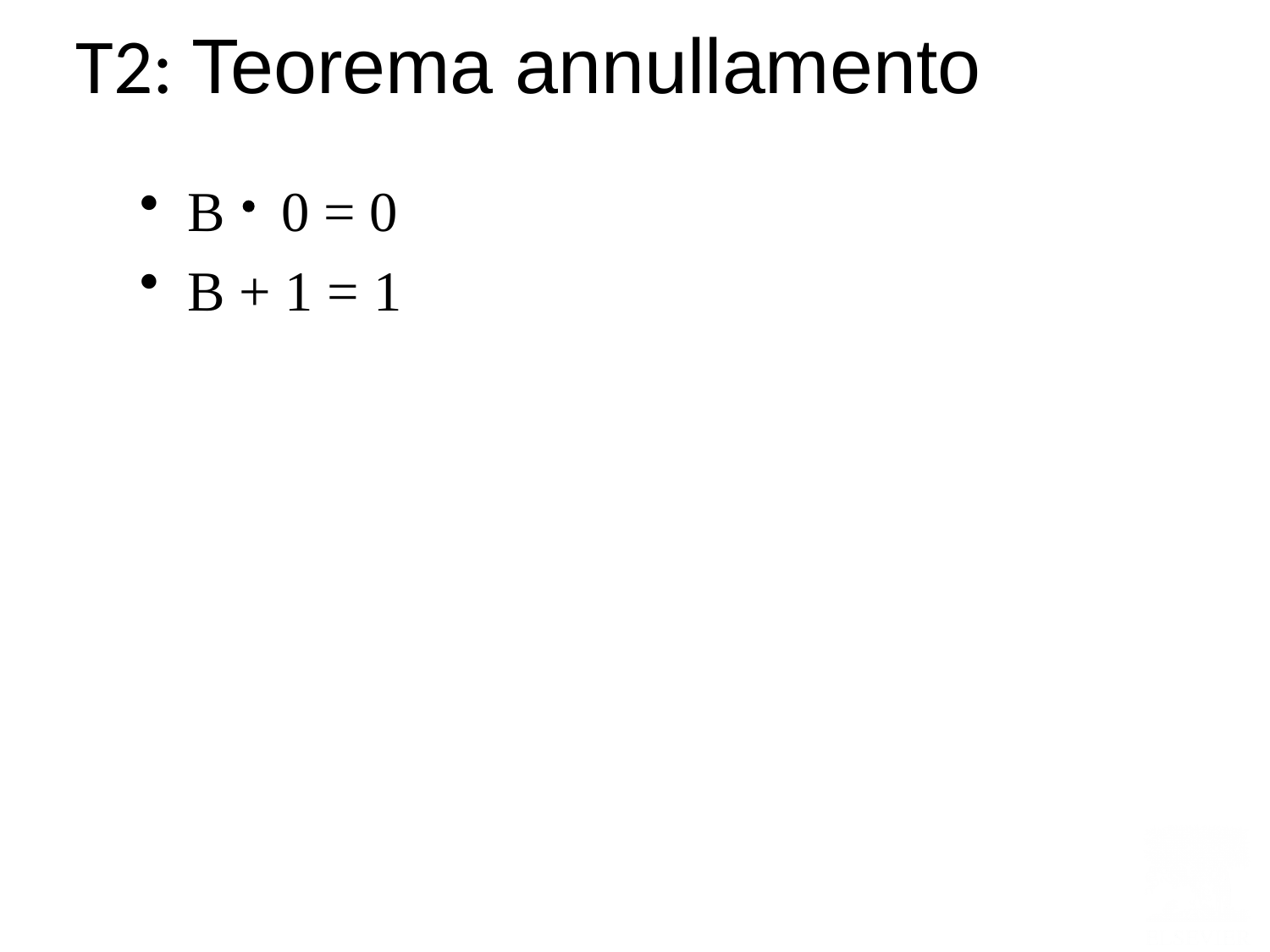

T2: Teorema annullamento
B    0 = 0
B + 1 = 1